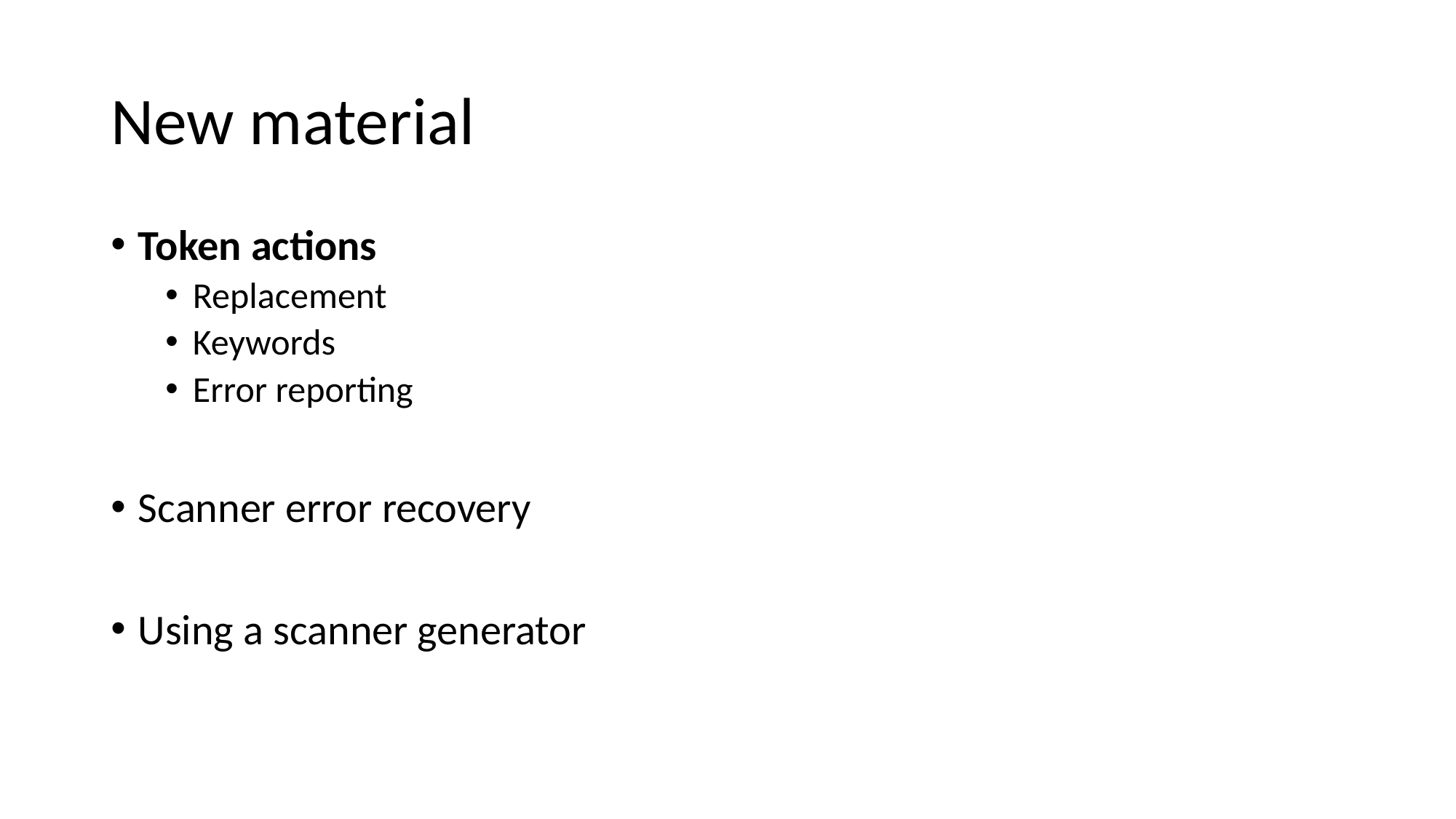

# New material
Token actions
Replacement
Keywords
Error reporting

Scanner error recovery

Using a scanner generator